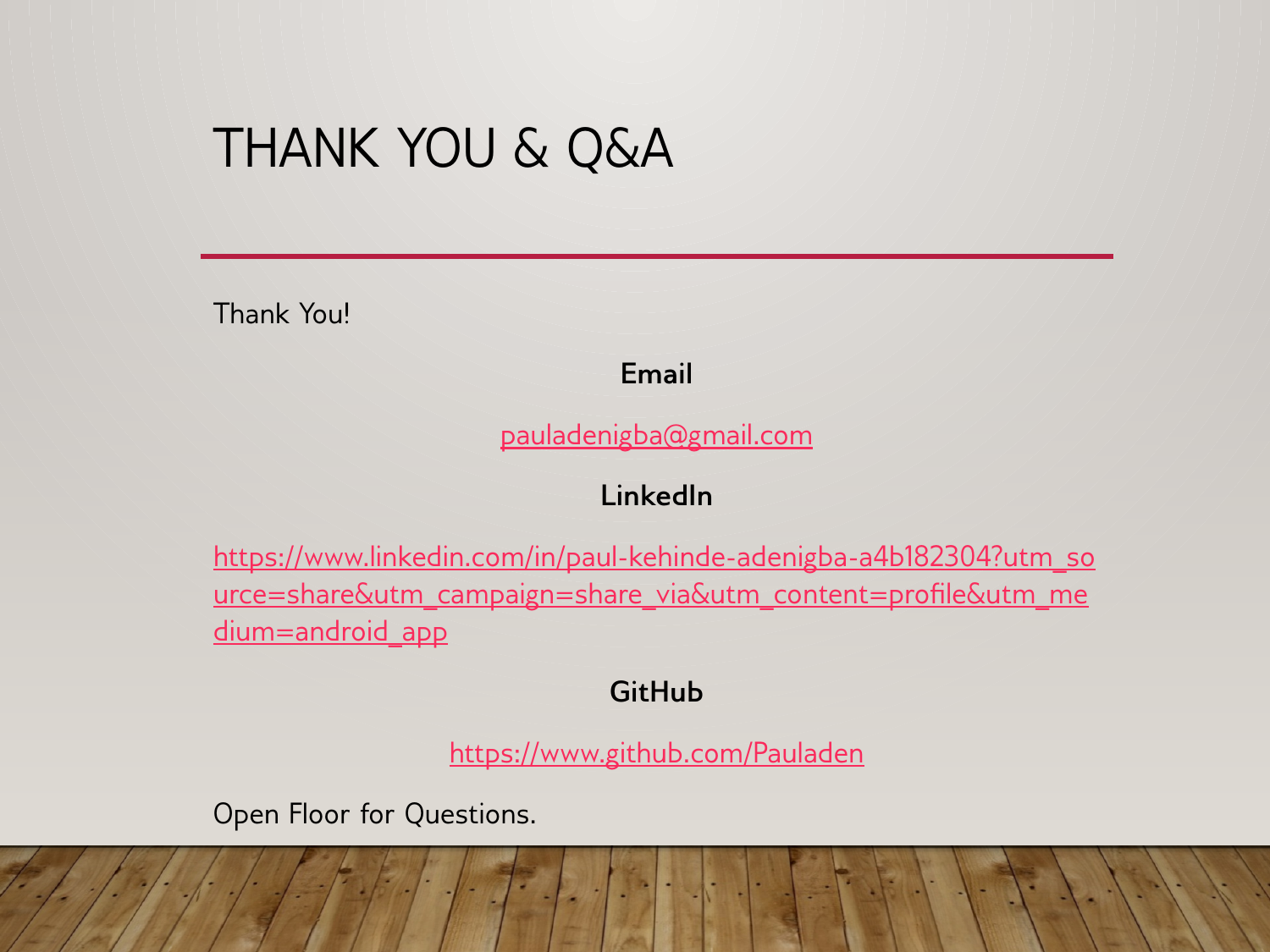

# Thank You & Q&A
Thank You!
Email
pauladenigba@gmail.com
LinkedIn
https://www.linkedin.com/in/paul-kehinde-adenigba-a4b182304?utm_source=share&utm_campaign=share_via&utm_content=profile&utm_medium=android_app
GitHub
https://www.github.com/Pauladen
Open Floor for Questions.